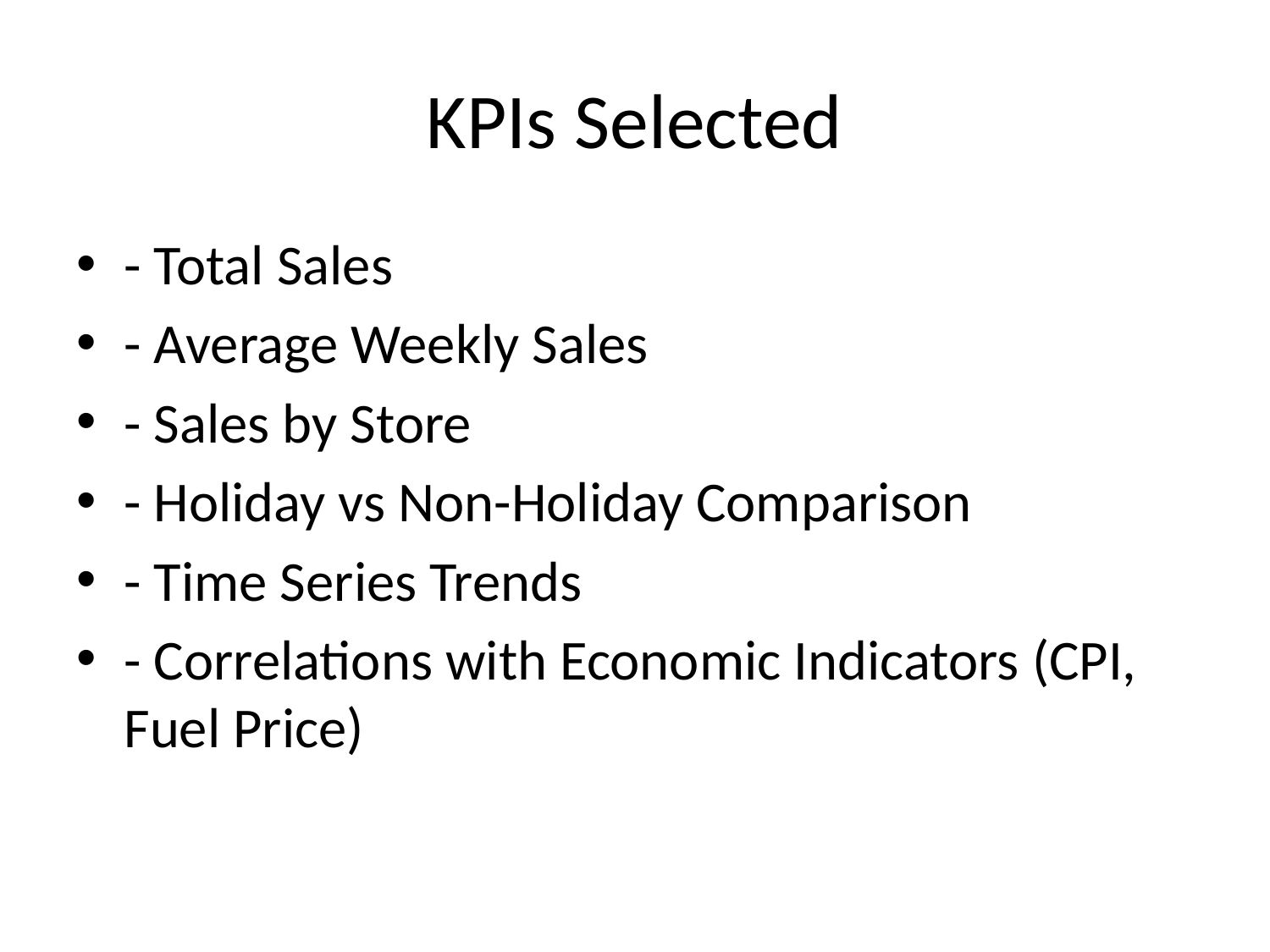

# KPIs Selected
- Total Sales
- Average Weekly Sales
- Sales by Store
- Holiday vs Non-Holiday Comparison
- Time Series Trends
- Correlations with Economic Indicators (CPI, Fuel Price)